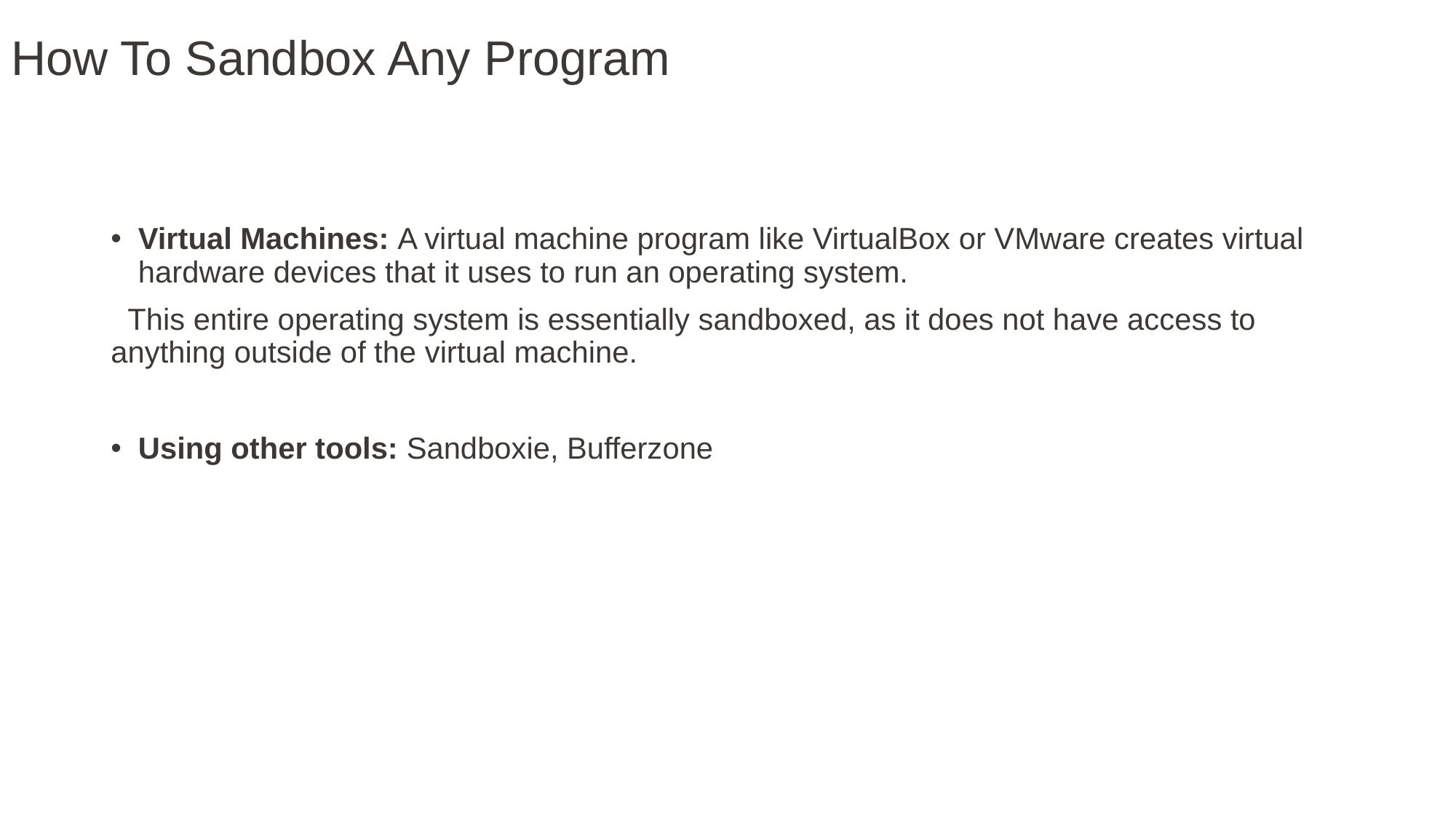

# How To Sandbox Any Program
Virtual Machines: A virtual machine program like VirtualBox or VMware creates virtual hardware devices that it uses to run an operating system.
  This entire operating system is essentially sandboxed, as it does not have access to anything outside of the virtual machine.

Using other tools: Sandboxie, Bufferzone